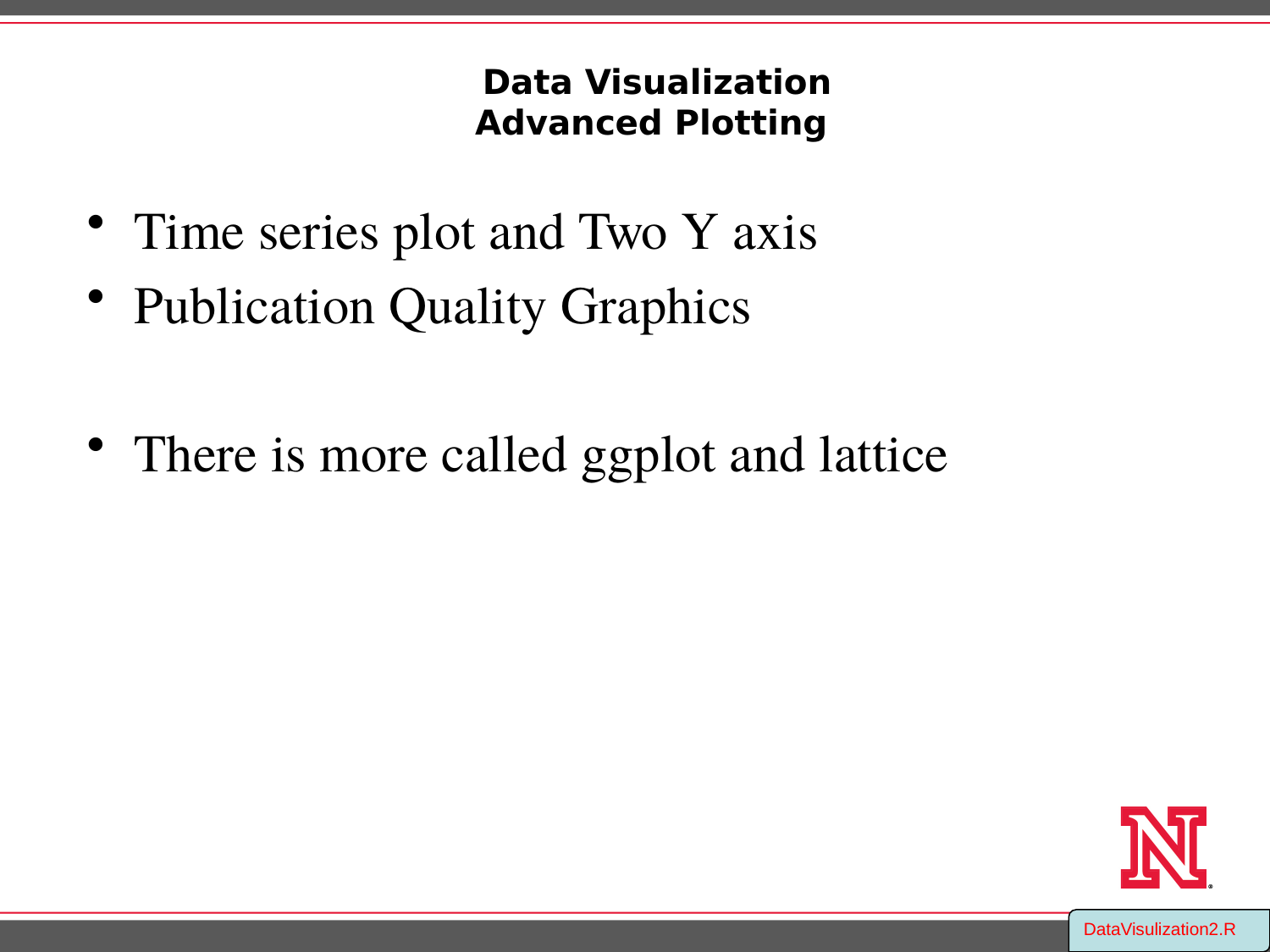

# Data Visualization Advanced Plotting
Time series plot and Two Y axis
Publication Quality Graphics

There is more called ggplot and lattice

DataVisulization2.R